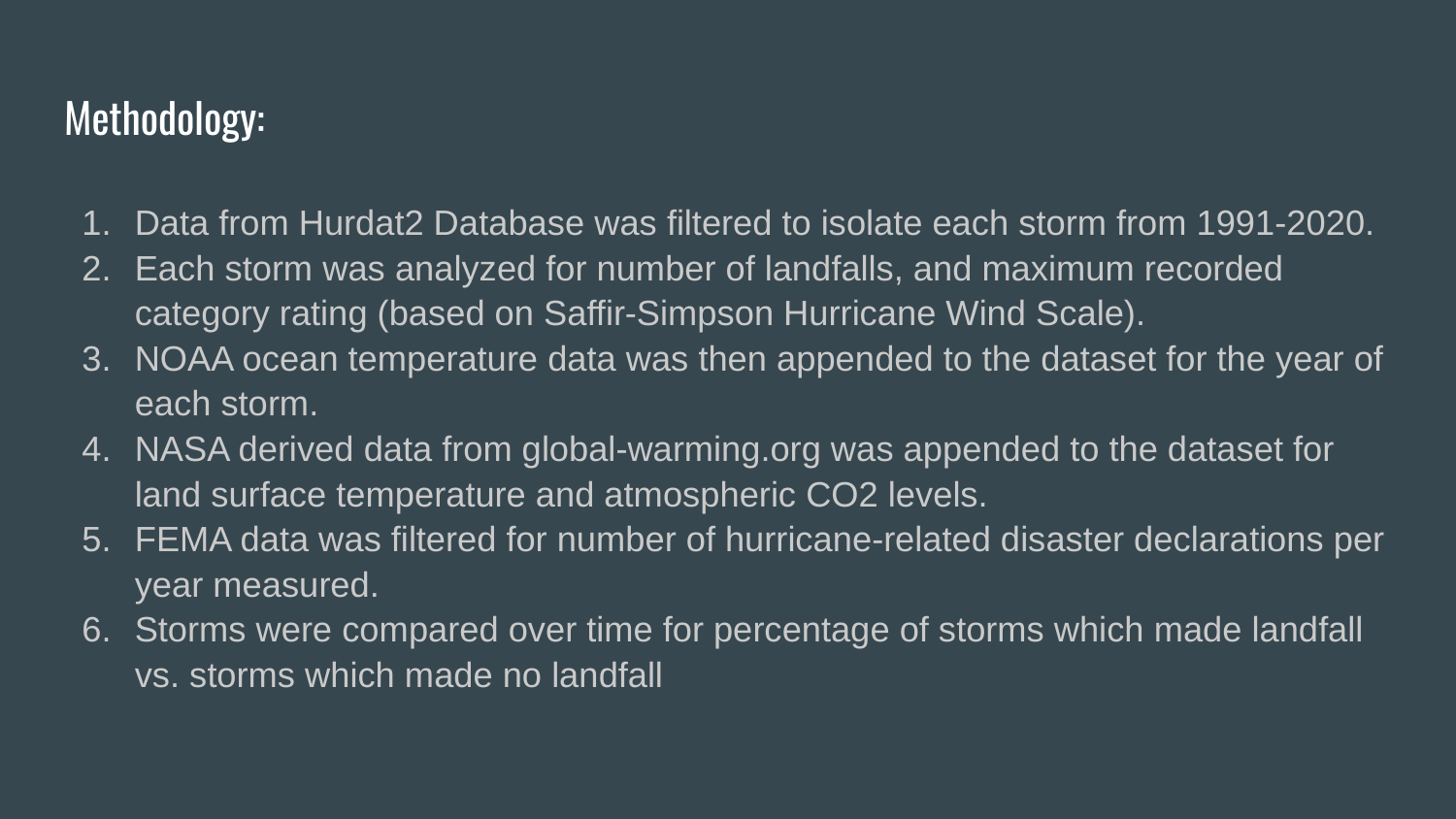

# Methodology:
Data from Hurdat2 Database was filtered to isolate each storm from 1991-2020.
Each storm was analyzed for number of landfalls, and maximum recorded category rating (based on Saffir-Simpson Hurricane Wind Scale).
NOAA ocean temperature data was then appended to the dataset for the year of each storm.
NASA derived data from global-warming.org was appended to the dataset for land surface temperature and atmospheric CO2 levels.
FEMA data was filtered for number of hurricane-related disaster declarations per year measured.
Storms were compared over time for percentage of storms which made landfall vs. storms which made no landfall